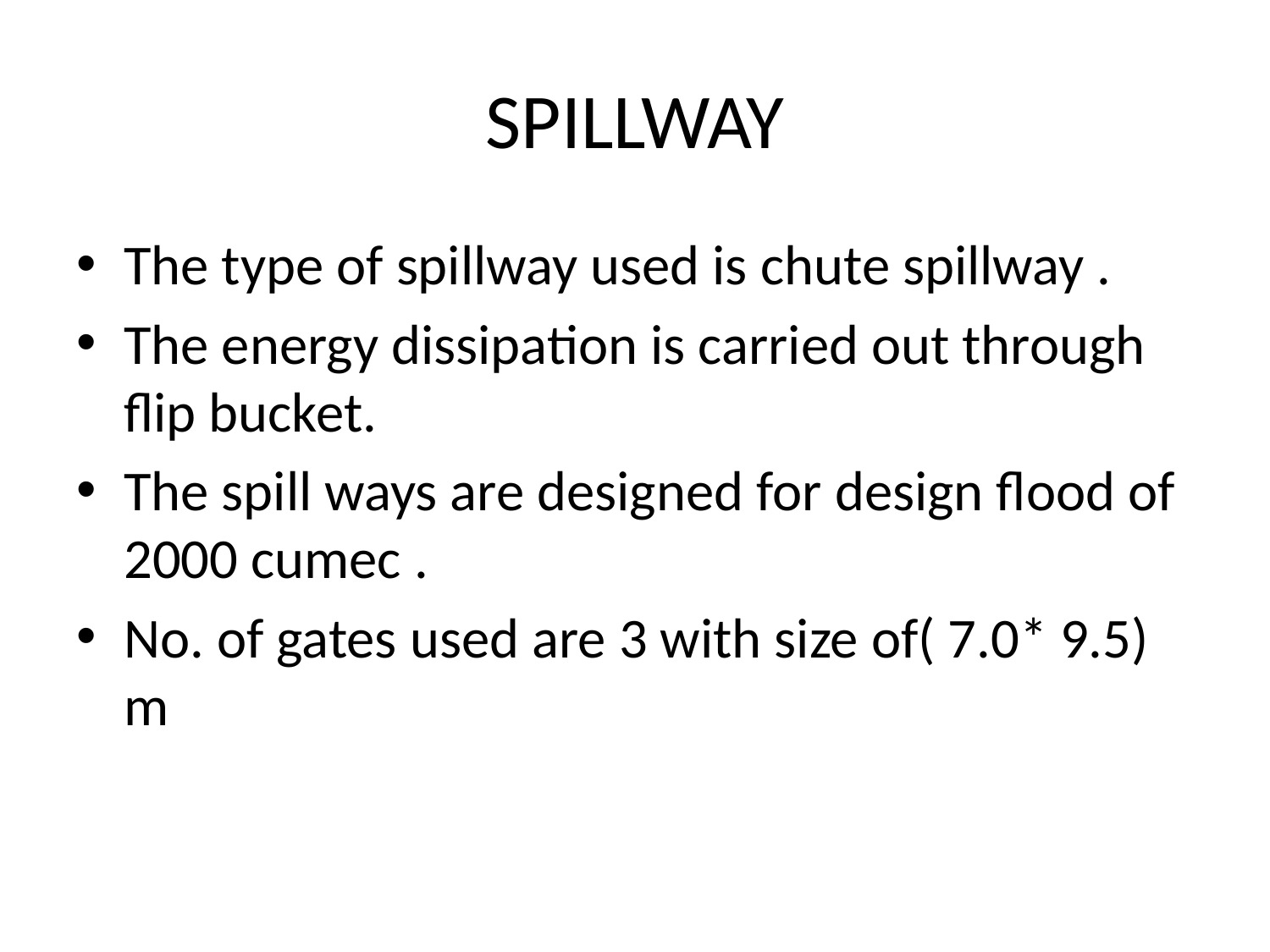

# SPILLWAY
The type of spillway used is chute spillway .
The energy dissipation is carried out through flip bucket.
The spill ways are designed for design flood of 2000 cumec .
No. of gates used are 3 with size of( 7.0* 9.5) m